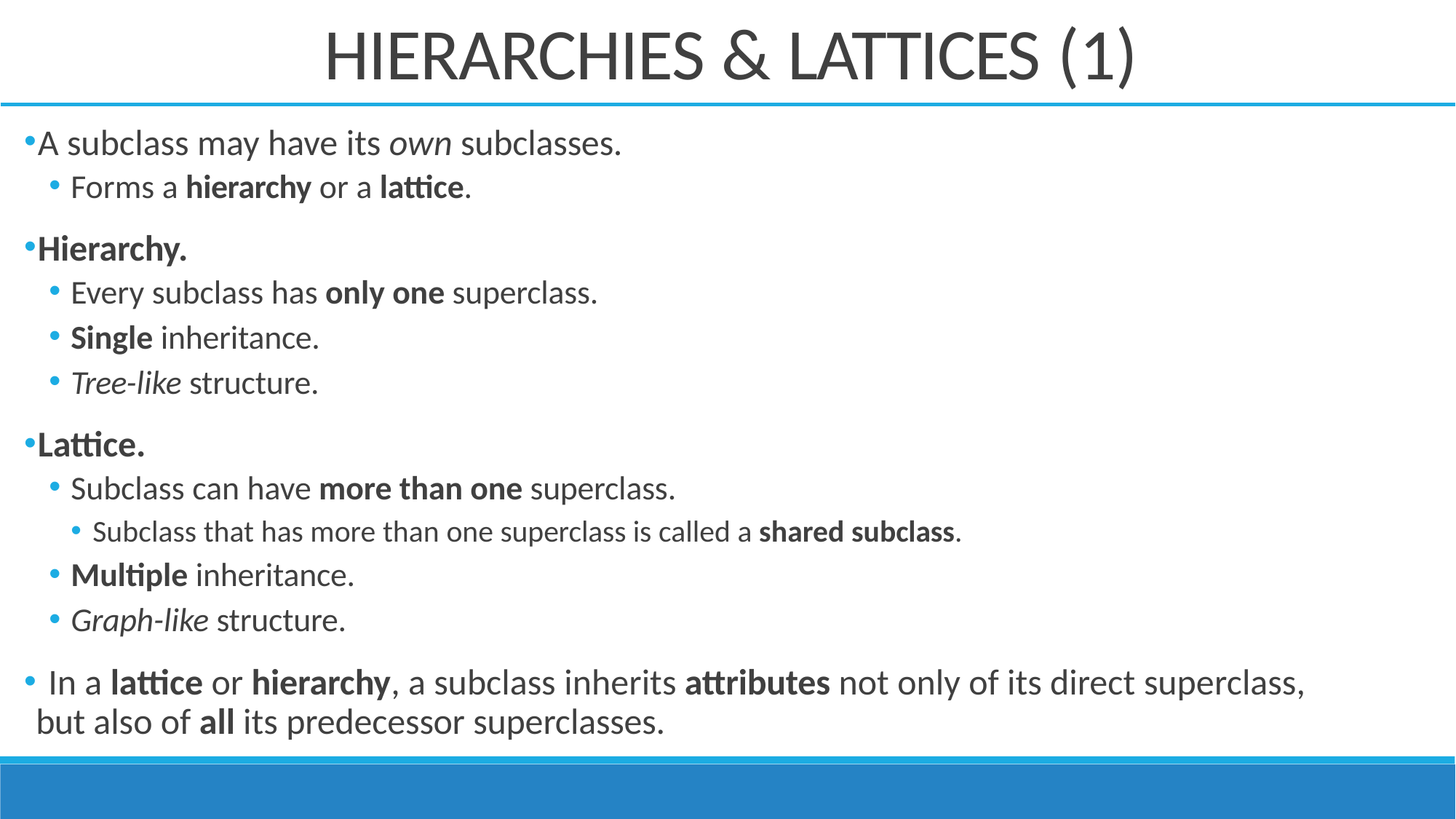

# HIERARCHIES & LATTICES (1)

A subclass may have its own subclasses.
Forms a hierarchy or a lattice.
Hierarchy.
Every subclass has only one superclass.
Single inheritance.
Tree-like structure.
Lattice.
Subclass can have more than one superclass.
Subclass that has more than one superclass is called a shared subclass.
Multiple inheritance.
Graph-like structure.
	In a lattice or hierarchy, a subclass inherits attributes not only of its direct superclass, but also of all its predecessor superclasses.